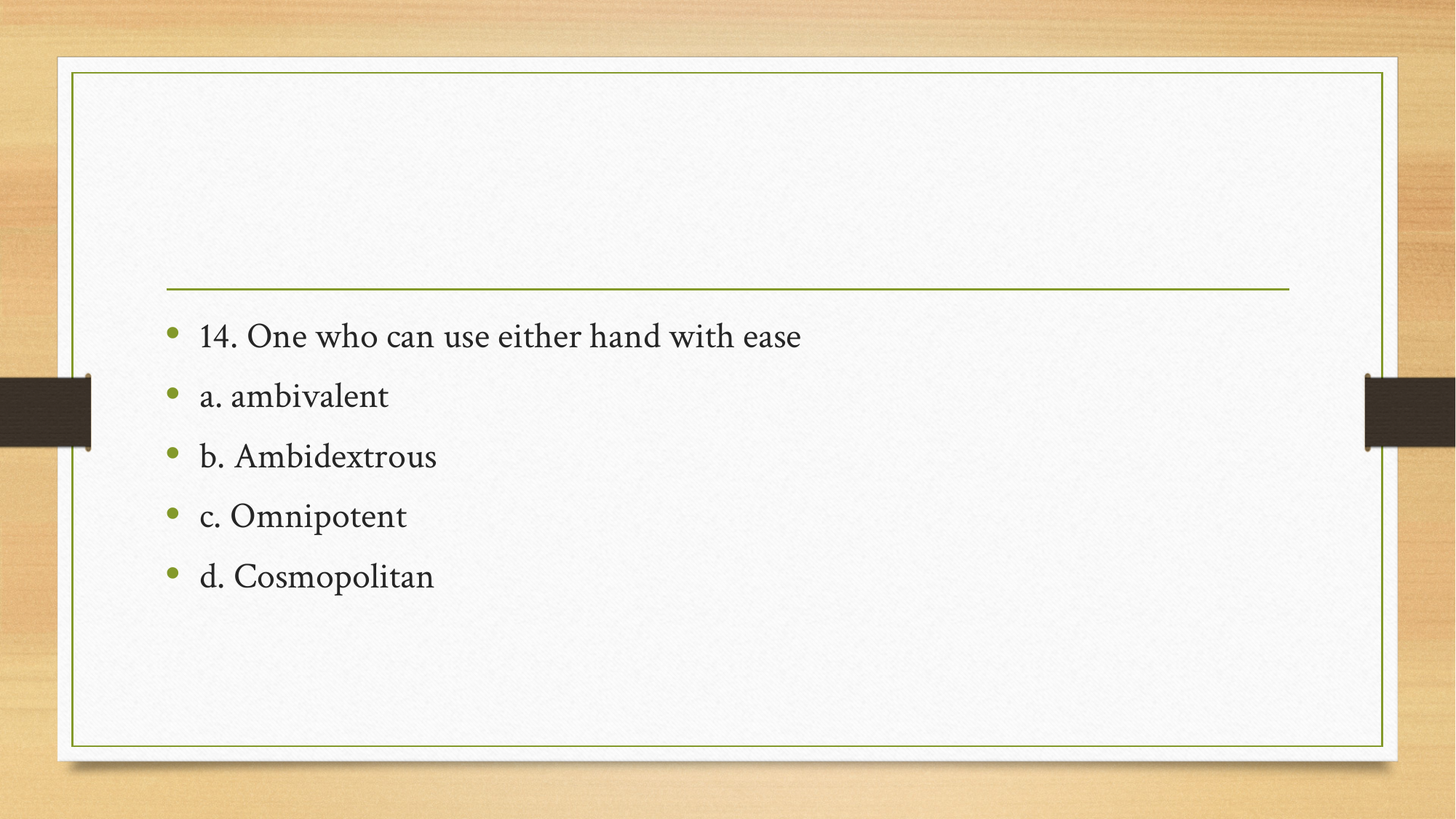

#
14. One who can use either hand with ease
a. ambivalent
b. Ambidextrous
c. Omnipotent
d. Cosmopolitan